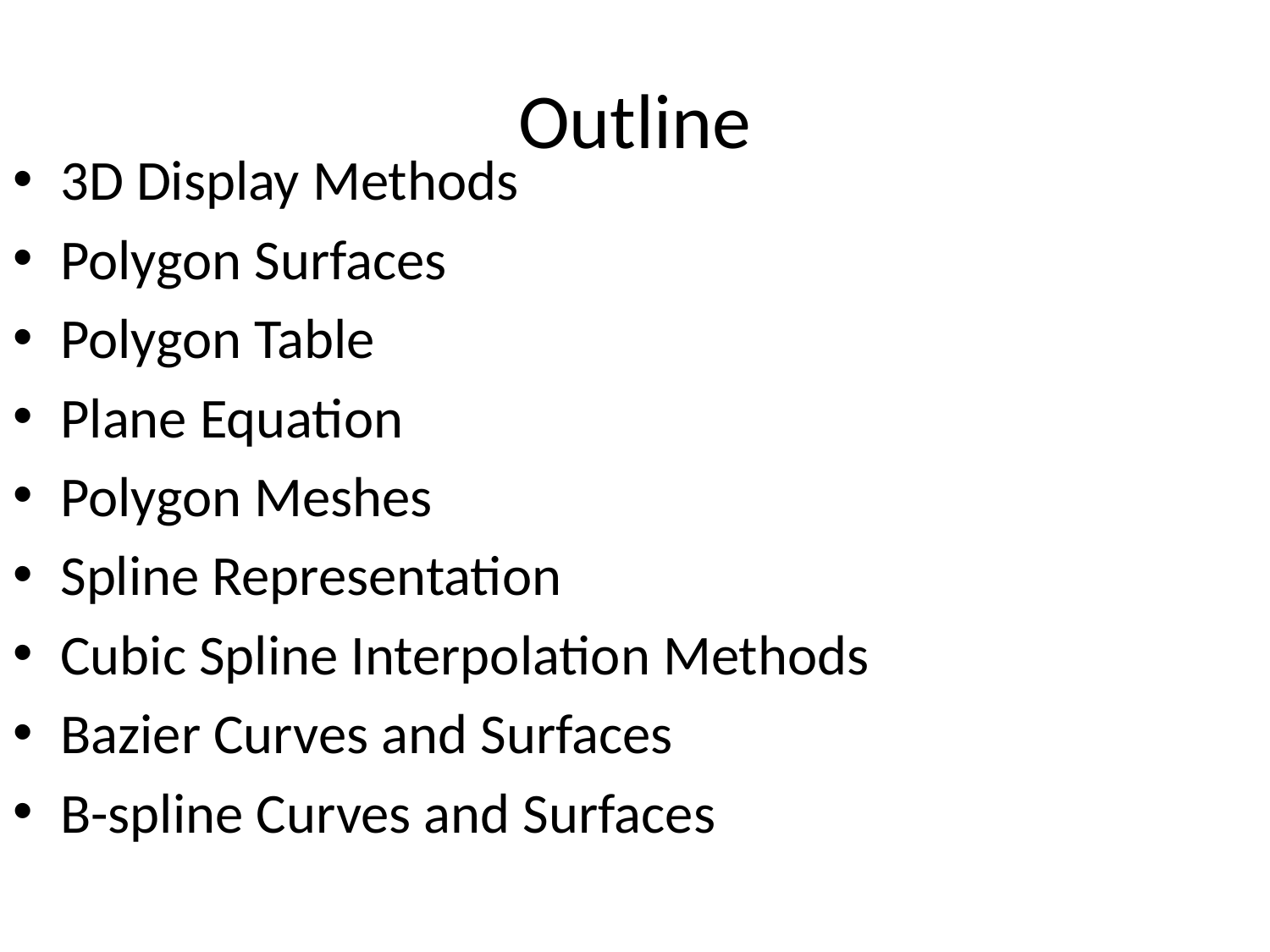

# Outline
3D Display Methods
Polygon Surfaces
Polygon Table
Plane Equation
Polygon Meshes
Spline Representation
Cubic Spline Interpolation Methods
Bazier Curves and Surfaces
B-spline Curves and Surfaces